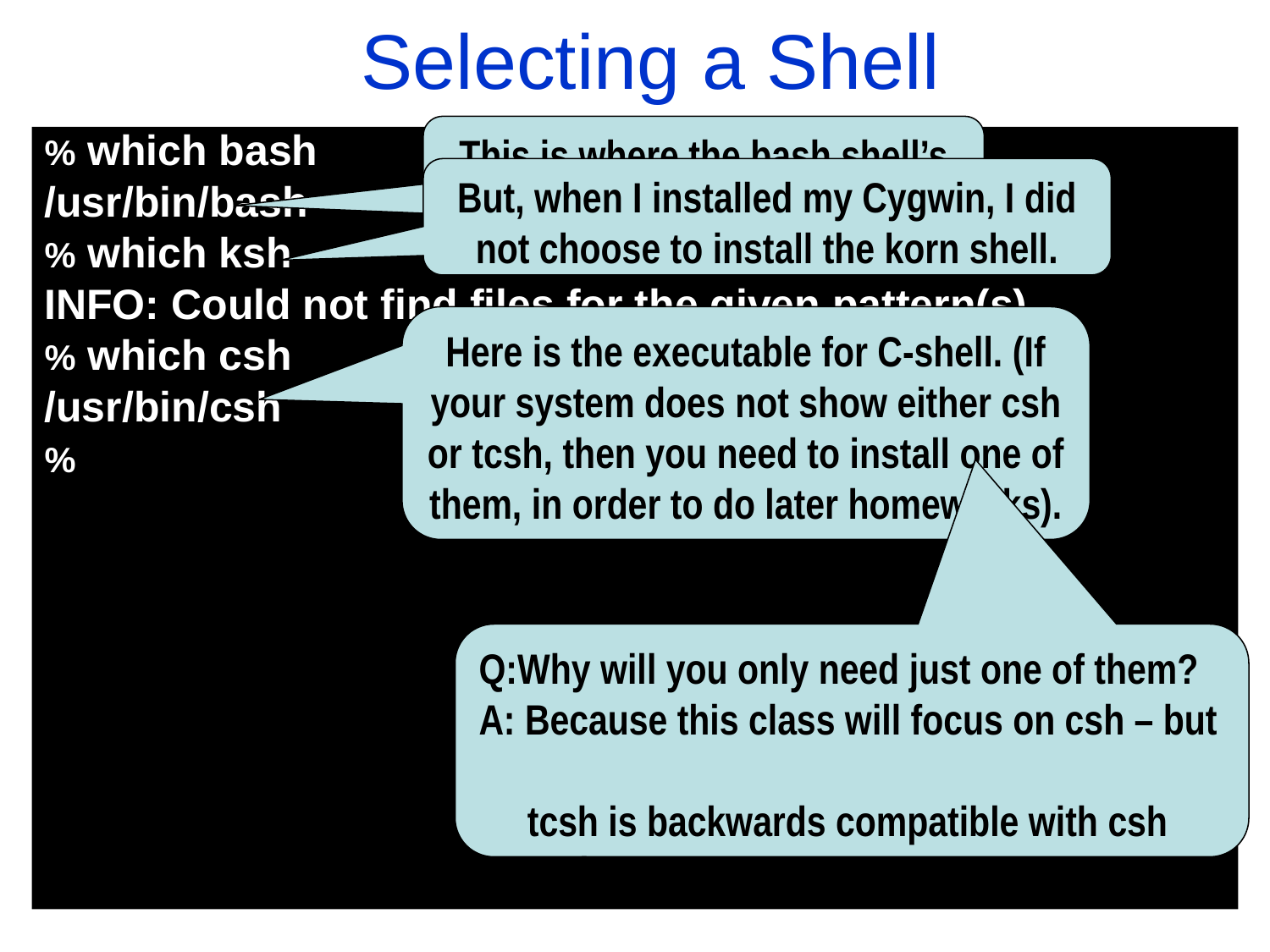

Selecting a Shell
This is where the bash shell’s executable can be found.
% which bash
/usr/bin/bash
% which ksh
INFO: Could not find files for the given pattern(s).
% which csh
/usr/bin/csh
% ls -l  /usr/bin/csh
lrwxrwxrwx 1 English None 4 Feb 12 02:27 /usr/bin/csh -> tcsh
% where tcsh
/usr/bin/sh
% ls -l  /usr/bin/tcsh
-rwxr-xr-x 1 English None 324622 Apr 26  2012 /usr/bin/tcsh
% tcsh
%
But, when I installed my Cygwin, I did not choose to install the korn shell.
Here is the executable for C-shell. (If your system does not show either csh or tcsh, then you need to install one of them, in order to do later homeworks).
Q:Why will you only need just one of them?
A: Because this class will focus on csh – but
     tcsh is backwards compatible with csh
     scripts.